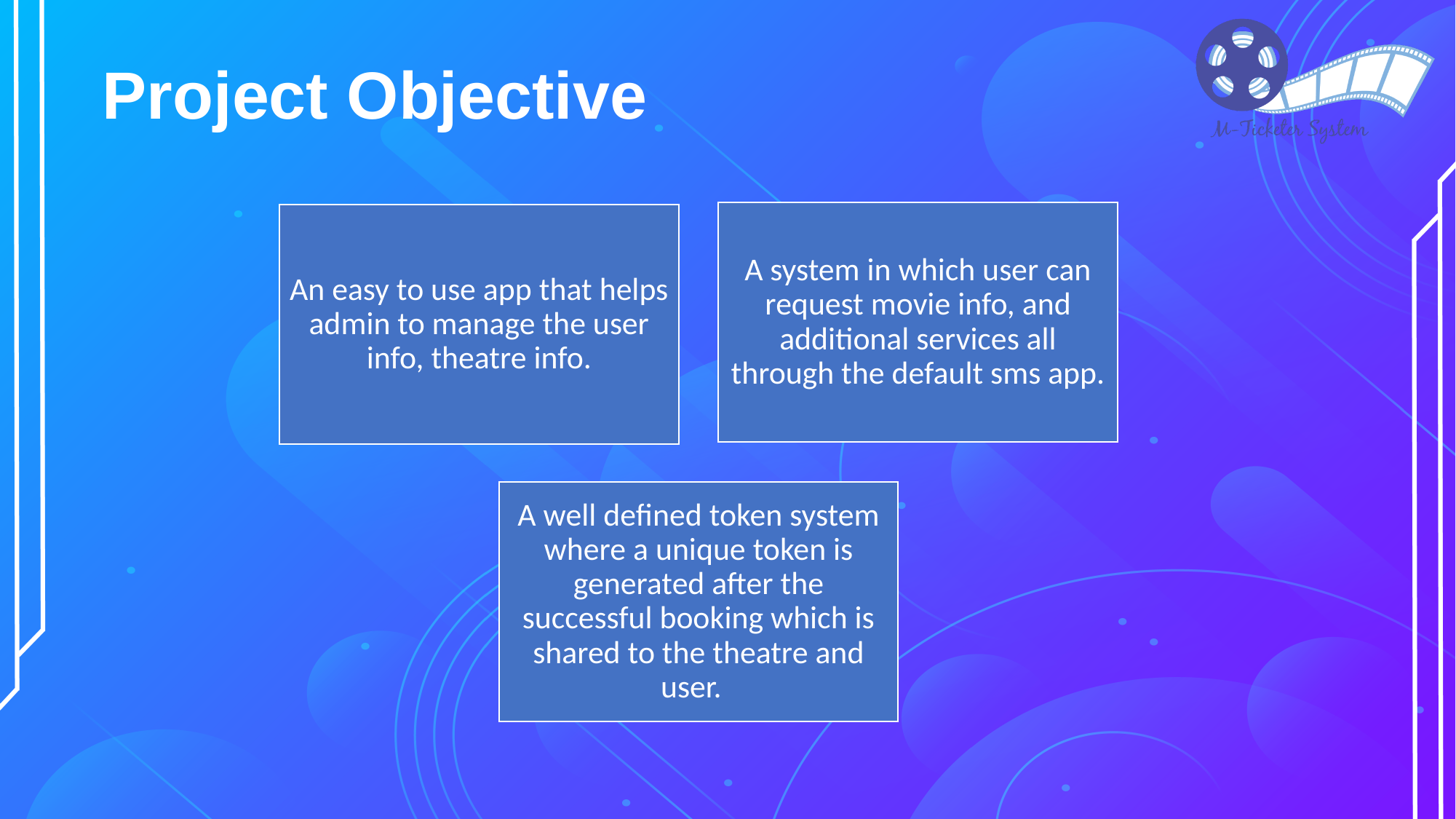

# Project Objective
An easy to use app that helps admin to manage the user info, theatre info.
A system in which user can request movie info, and additional services all through the default sms app.
A well defined token system where a unique token is generated after the successful booking which is shared to the theatre and user.